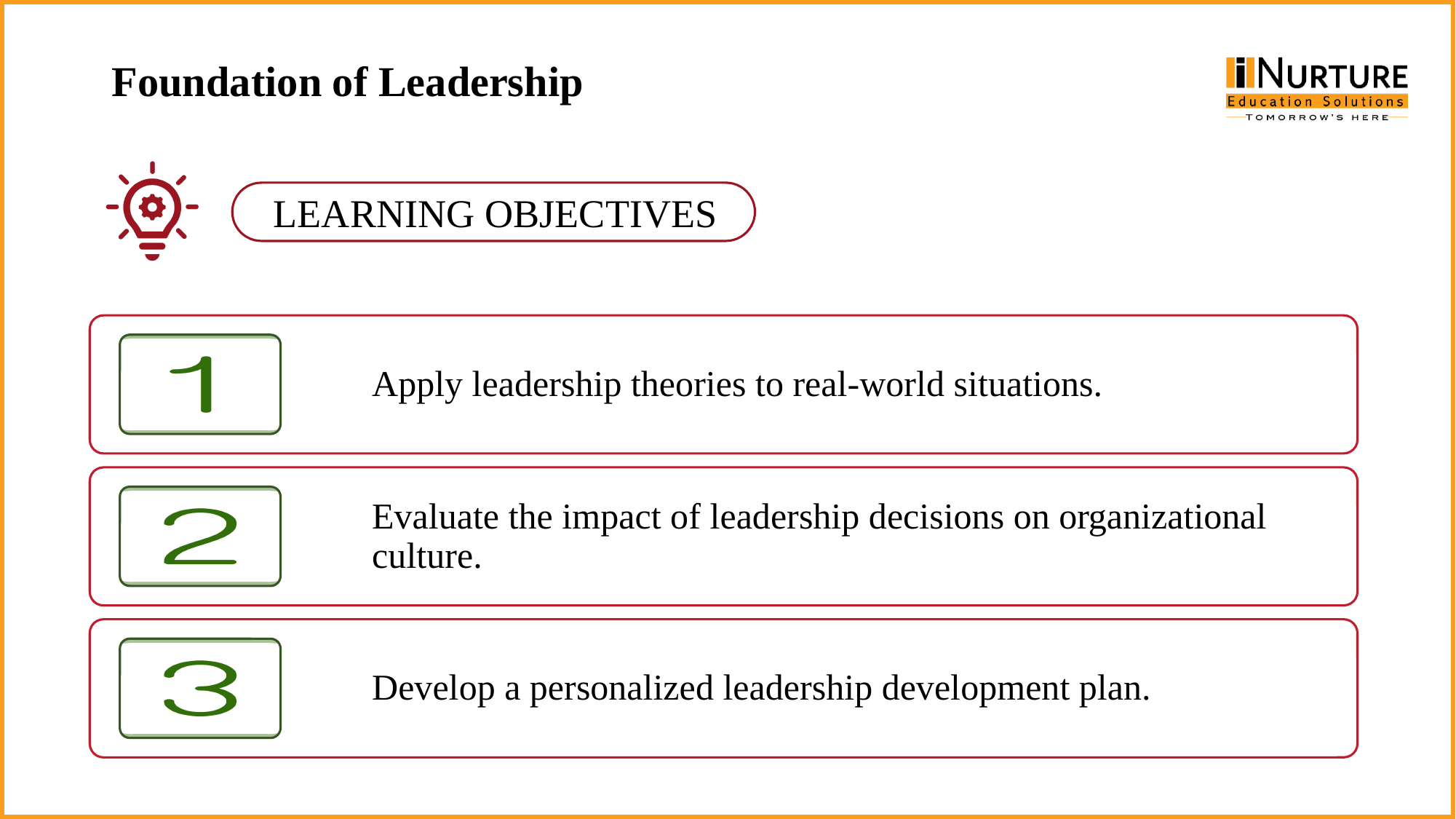

Foundation of Leadership

Apply leadership theories to real-world situations.
Evaluate the impact of leadership decisions on organizational culture.
Develop a personalized leadership development plan.